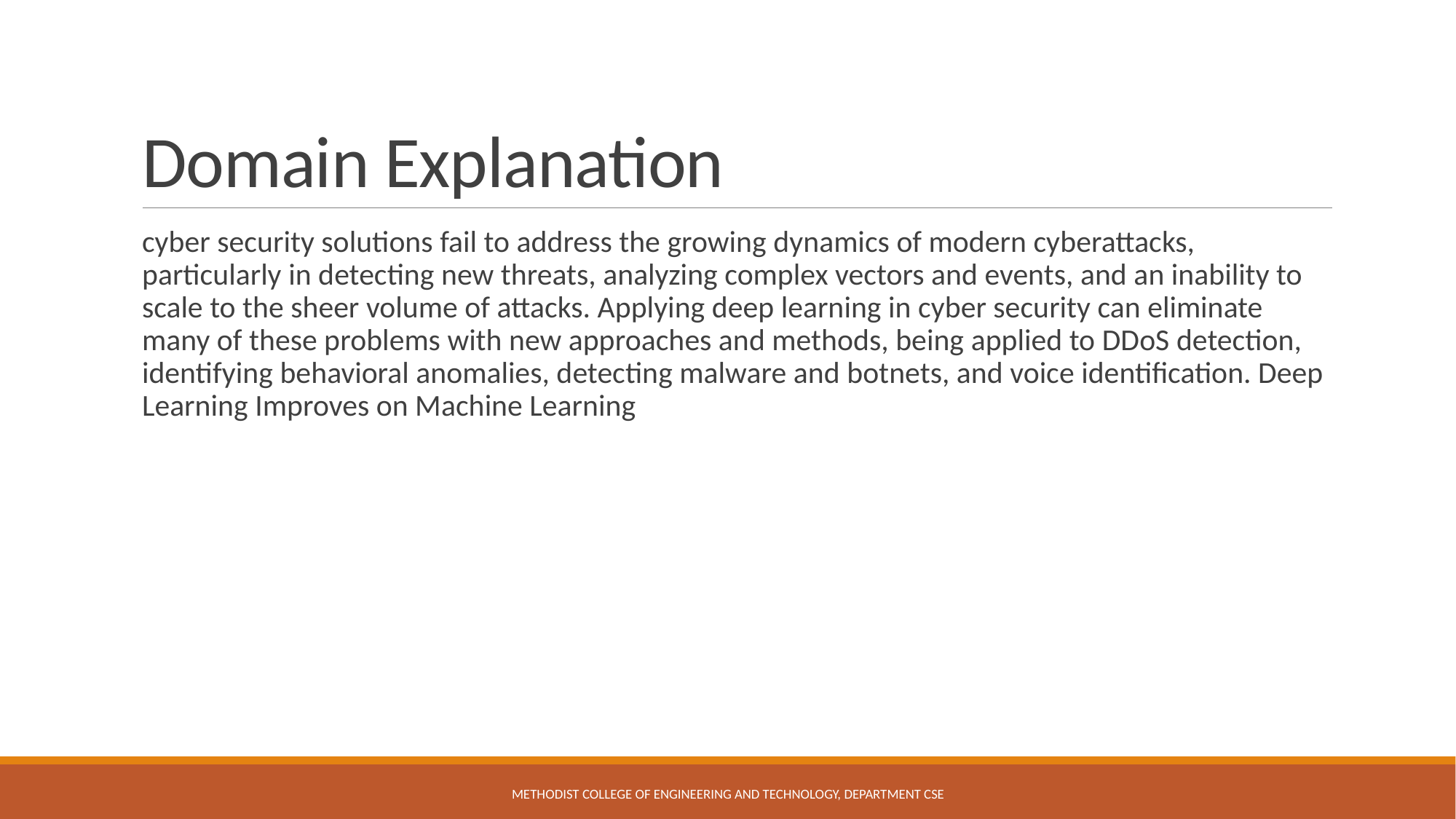

# Domain Explanation
cyber security solutions fail to address the growing dynamics of modern cyberattacks, particularly in detecting new threats, analyzing complex vectors and events, and an inability to scale to the sheer volume of attacks. Applying deep learning in cyber security can eliminate many of these problems with new approaches and methods, being applied to DDoS detection, identifying behavioral anomalies, detecting malware and botnets, and voice identification. Deep Learning Improves on Machine Learning
Methodist college of engineering and technology, Department CSE